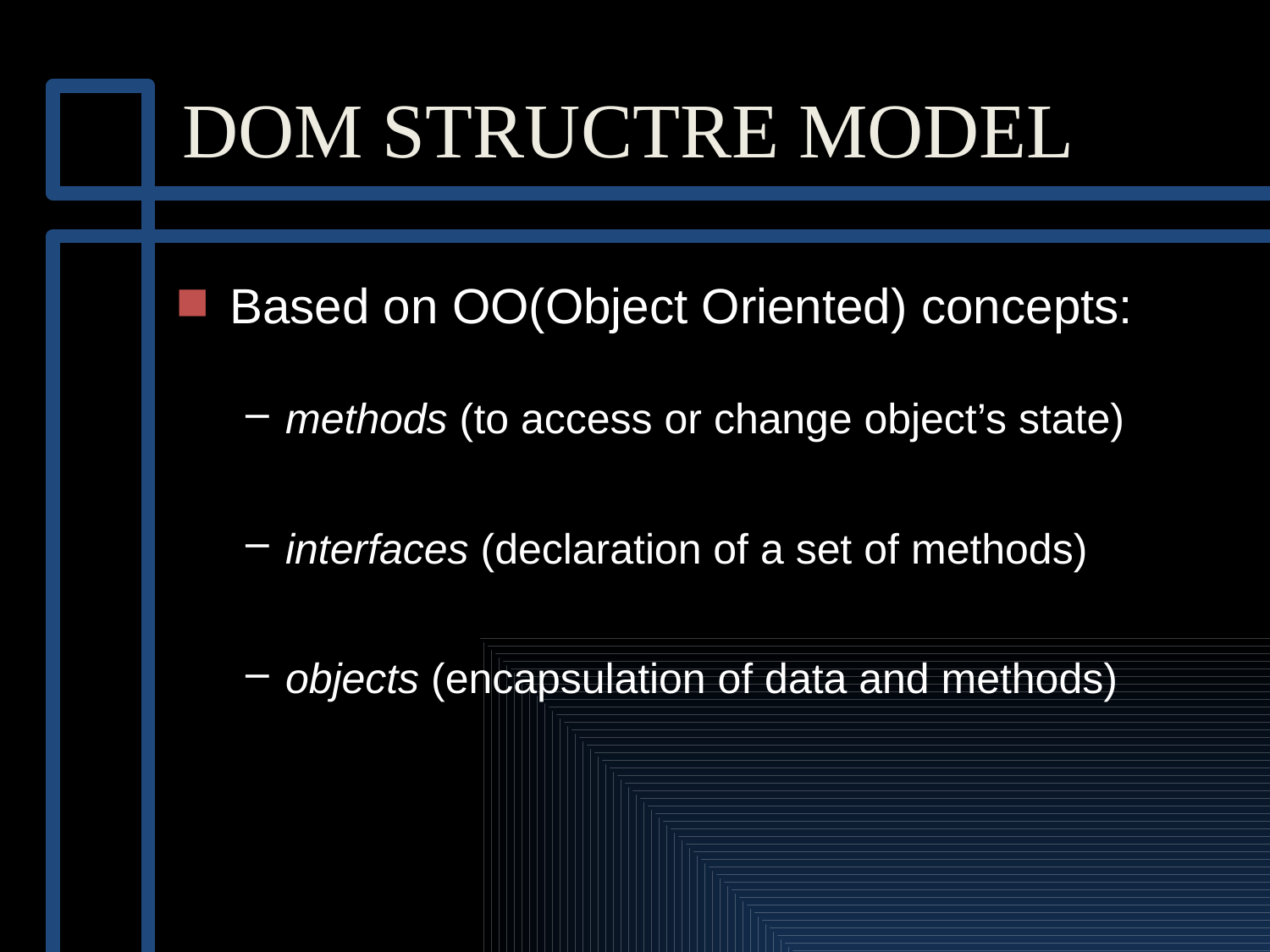

# DOM STRUCTRE MODEL
Based on OO(Object Oriented) concepts:

methods (to access or change object’s state)

interfaces (declaration of a set of methods)

objects (encapsulation of data and methods)